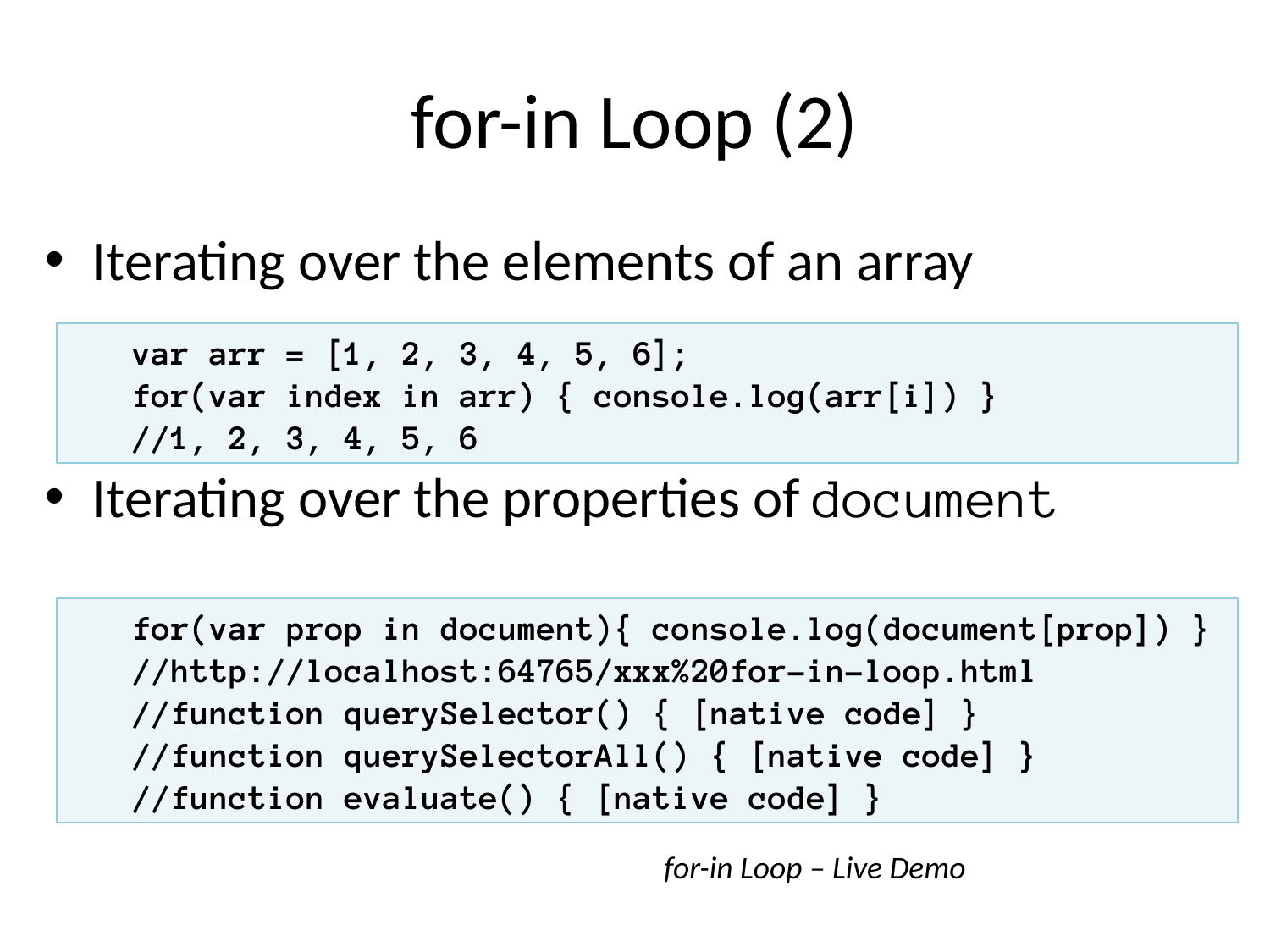

# for-in Loop (2)
Iterating over the elements of an array

Iterating over the properties of document
var arr = [1, 2, 3, 4, 5, 6];
for(var index in arr) { console.log(arr[i]) }
//1, 2, 3, 4, 5, 6
for(var prop in document){ console.log(document[prop]) }
//http://localhost:64765/xxx%20for-in-loop.html
//function querySelector() { [native code] }
//function querySelectorAll() { [native code] }
//function evaluate() { [native code] }
for-in Loop – Live Demo